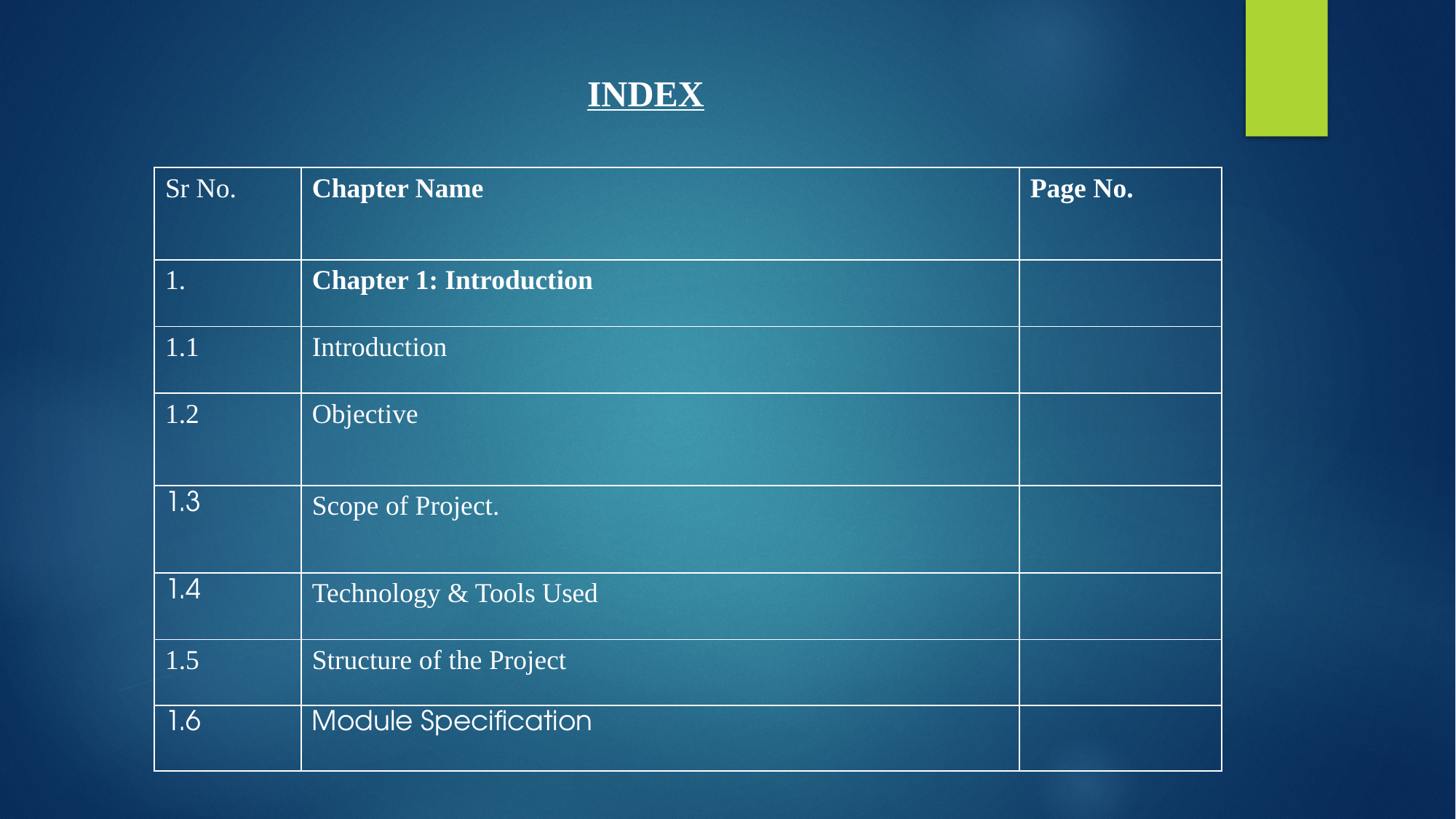

INDEX
| Sr No. | Chapter Name | Page No. |
| --- | --- | --- |
| 1. | Chapter 1: Introduction |  |
| 1.1 | Introduction |  |
| 1.2 | Objective |  |
| 1.3 | Scope of Project. |  |
| 1.4 | Technology & Tools Used |  |
| 1.5 | Structure of the Project |  |
| 1.6 | Module Specification |  |